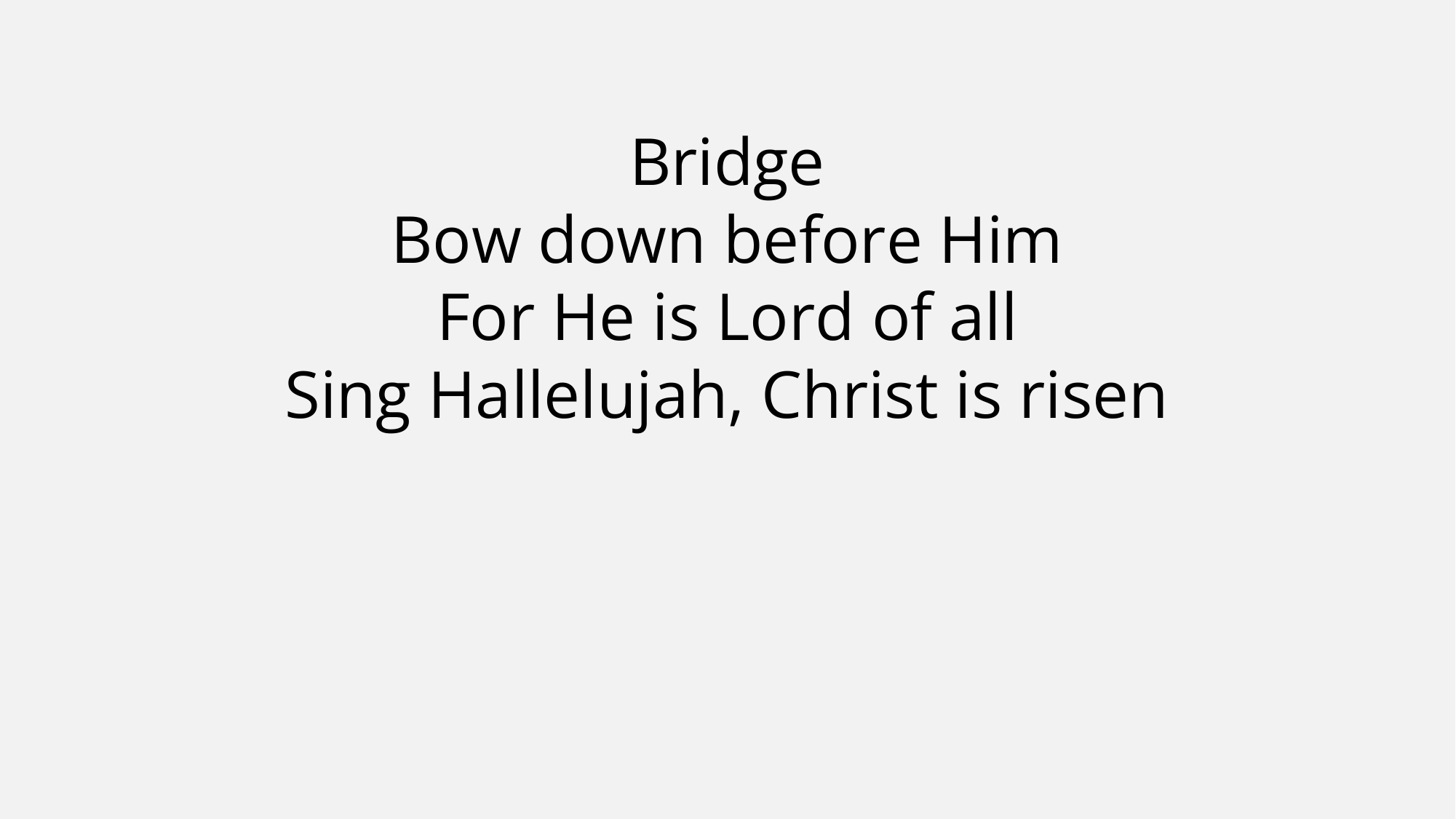

Bridge
Bow down before Him
For He is Lord of all
Sing Hallelujah, Christ is risen